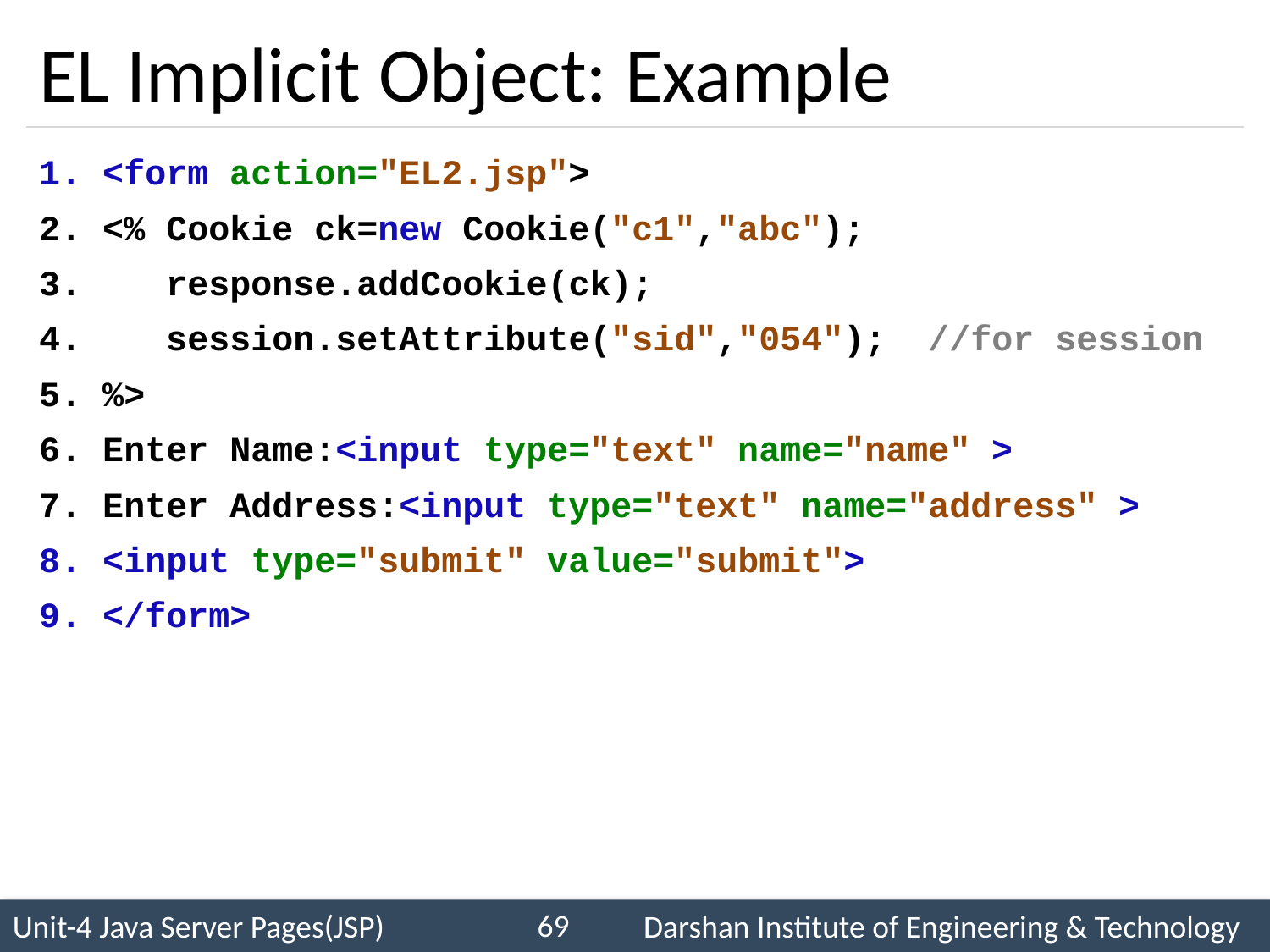

# EL Implicit Object: Example
<form action="EL2.jsp">
<% Cookie ck=new Cookie("c1","abc");
   response.addCookie(ck);
   session.setAttribute("sid","054");  //for session
%>
Enter Name:<input type="text" name="name" >
Enter Address:<input type="text" name="address" >
<input type="submit" value="submit">
</form>
69